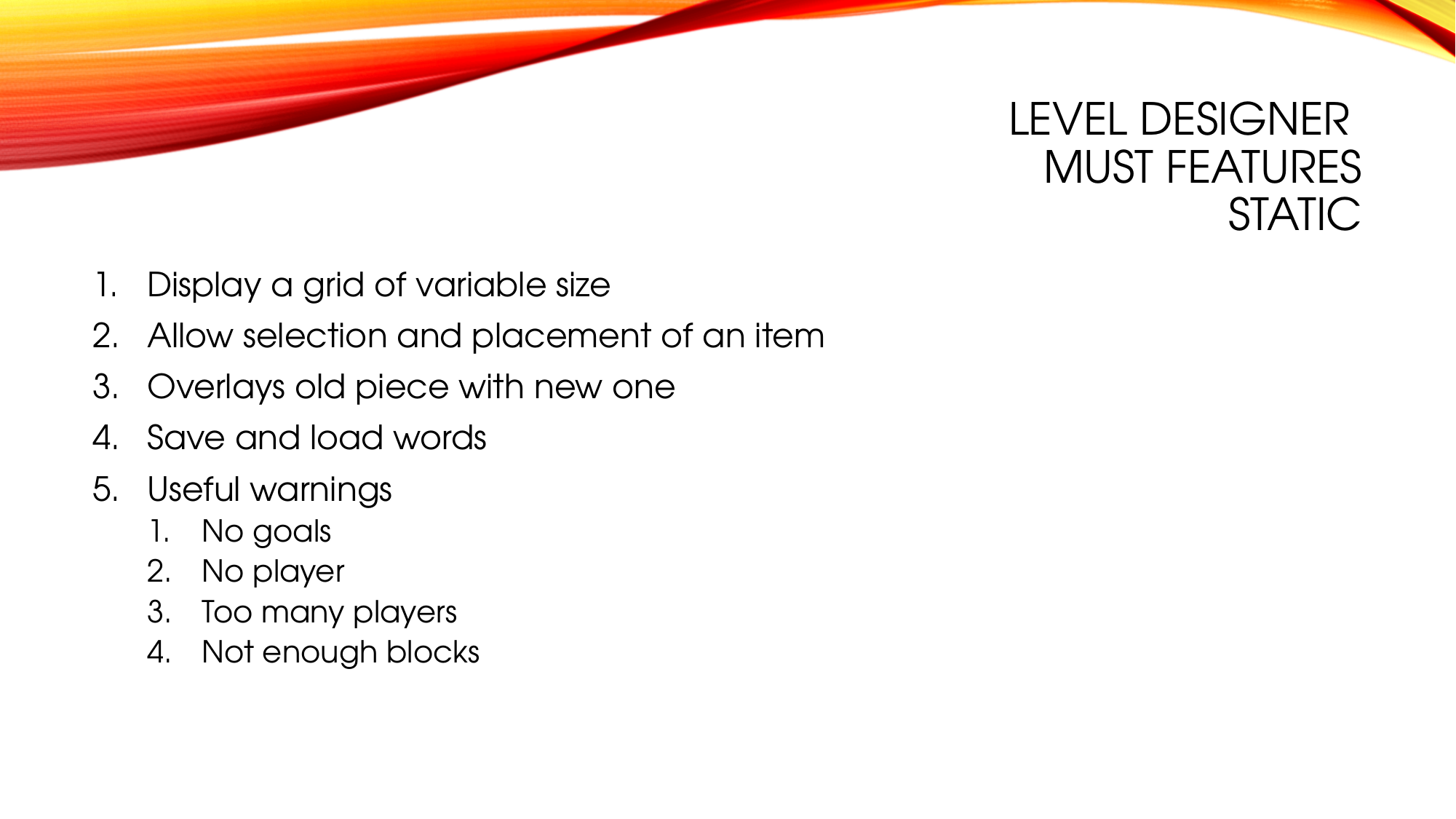

# Level Designer Must features Static
Display a grid of variable size
Allow selection and placement of an item
Overlays old piece with new one
Save and load words
Useful warnings
No goals
No player
Too many players
Not enough blocks